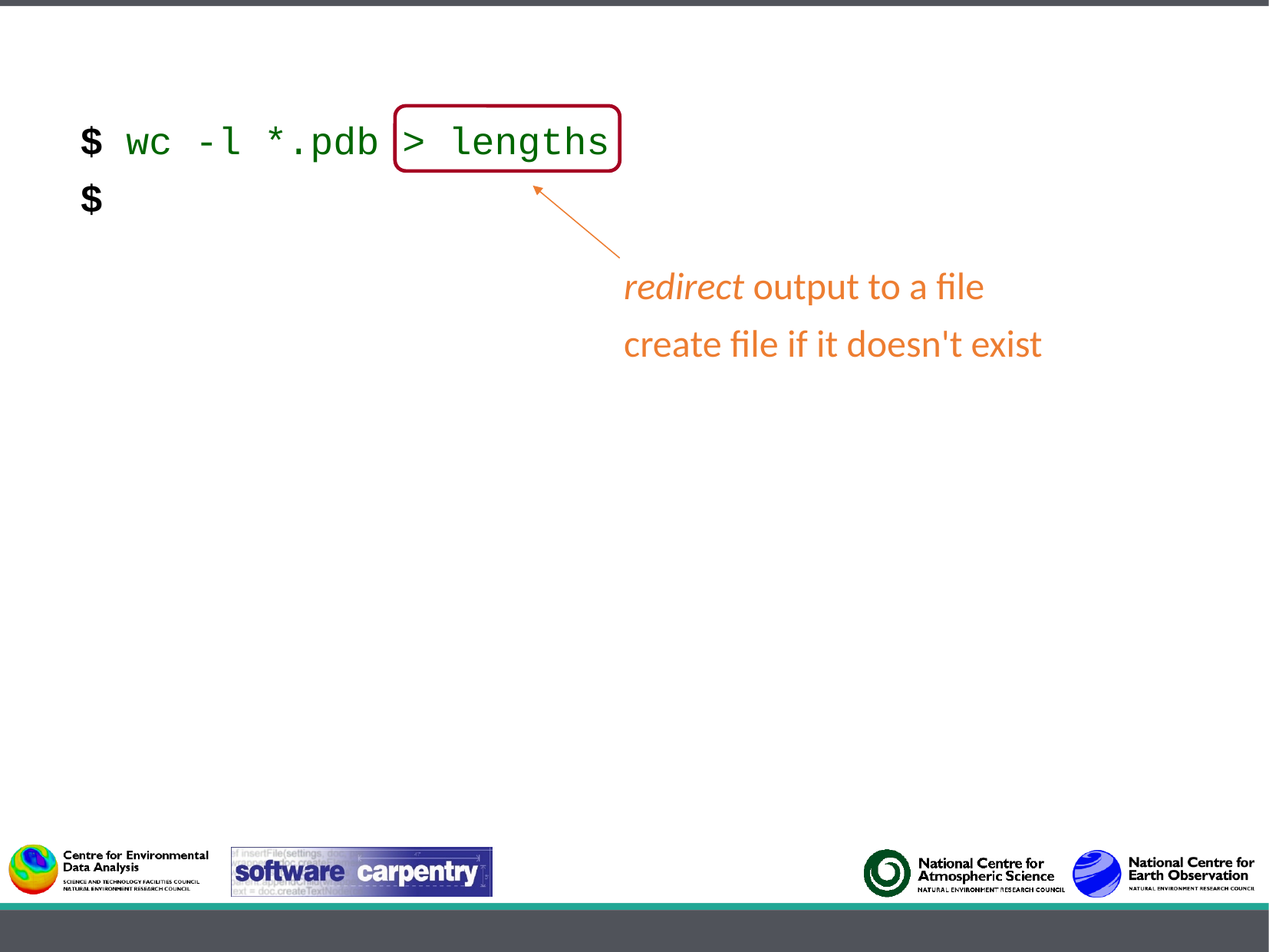

$ wc -l *.pdb > lengths
$

redirect output to a file
create file if it doesn't exist